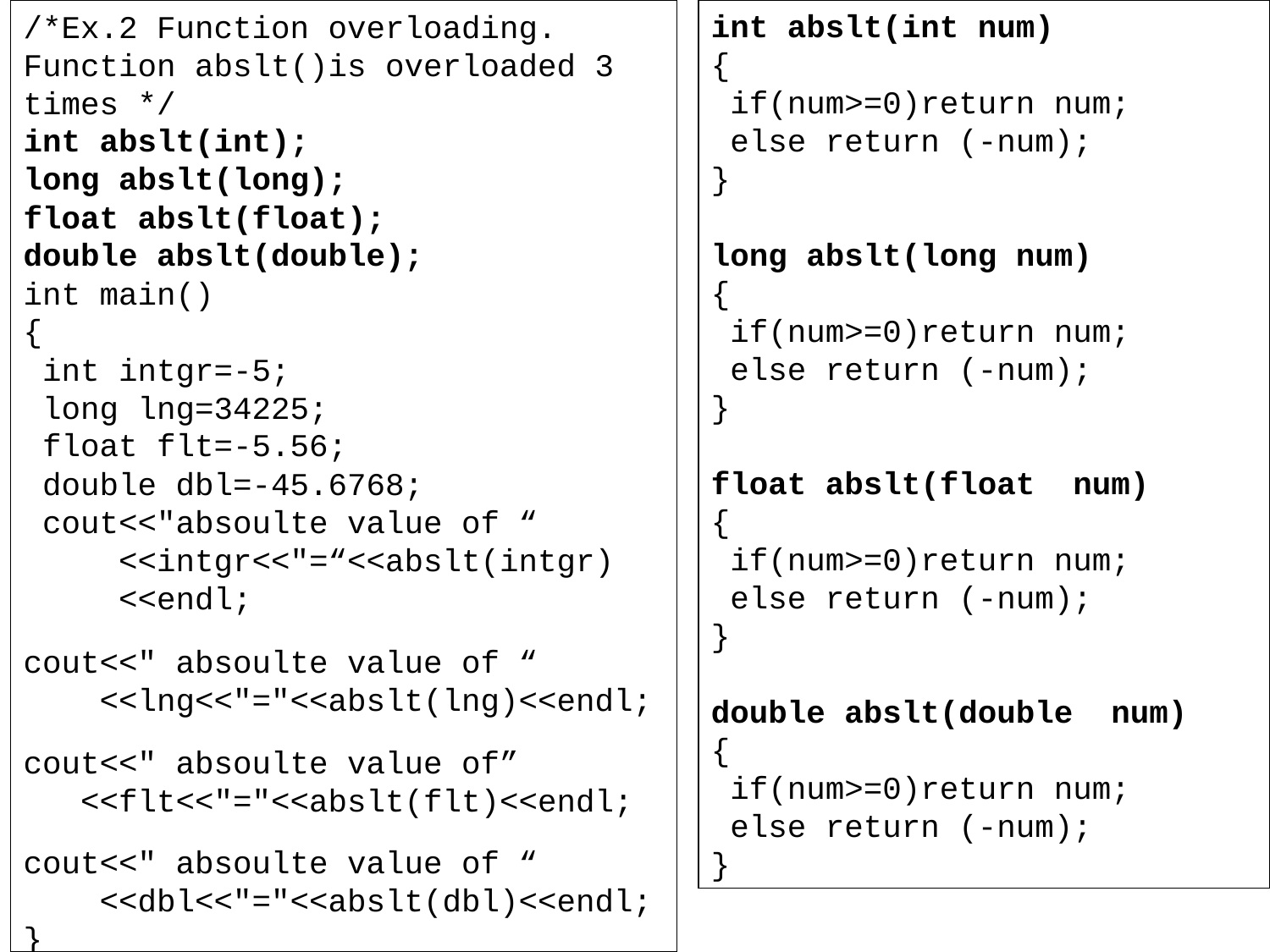

/*Ex.2 Function overloading. Function abslt()is overloaded 3 times */
int abslt(int);
long abslt(long);
float abslt(float);
double abslt(double);
int main()
{
 int intgr=-5;
 long lng=34225;
 float flt=-5.56;
 double dbl=-45.6768;
 cout<<"absoulte value of “
     <<intgr<<"=“<<abslt(intgr)
     <<endl;

cout<<" absoulte value of “
    <<lng<<"="<<abslt(lng)<<endl;

cout<<" absoulte value of”
   <<flt<<"="<<abslt(flt)<<endl;

cout<<" absoulte value of “
    <<dbl<<"="<<abslt(dbl)<<endl;
}

int abslt(int num)
{
 if(num>=0)return num;
 else return (-num);
}

long abslt(long num)
{
 if(num>=0)return num;
 else return (-num);
}

float abslt(float  num)
{
 if(num>=0)return num;
 else return (-num);
}

double abslt(double  num)
{
 if(num>=0)return num;
 else return (-num);
}